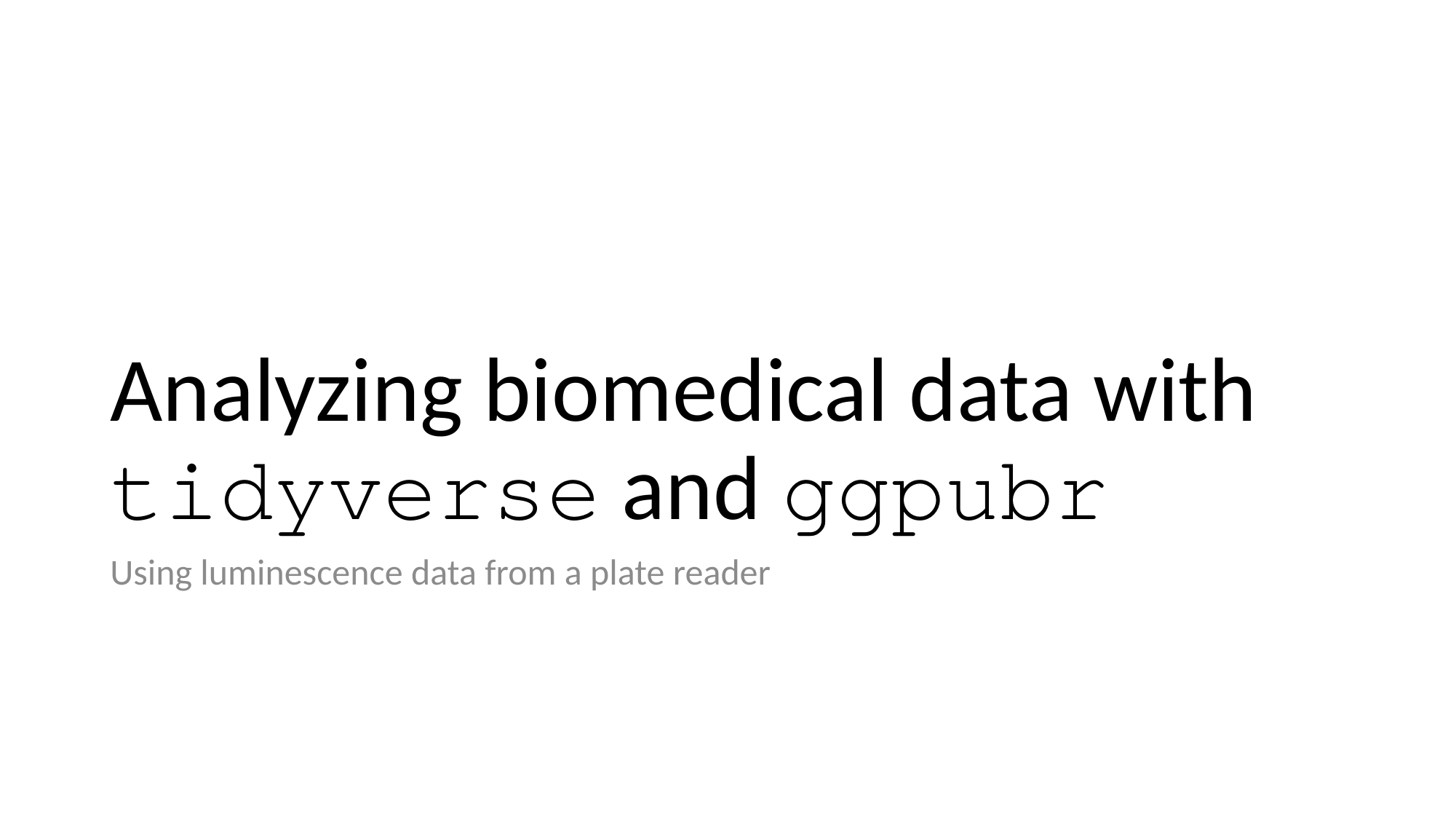

# Analyzing biomedical data with tidyverse and ggpubr
Using luminescence data from a plate reader